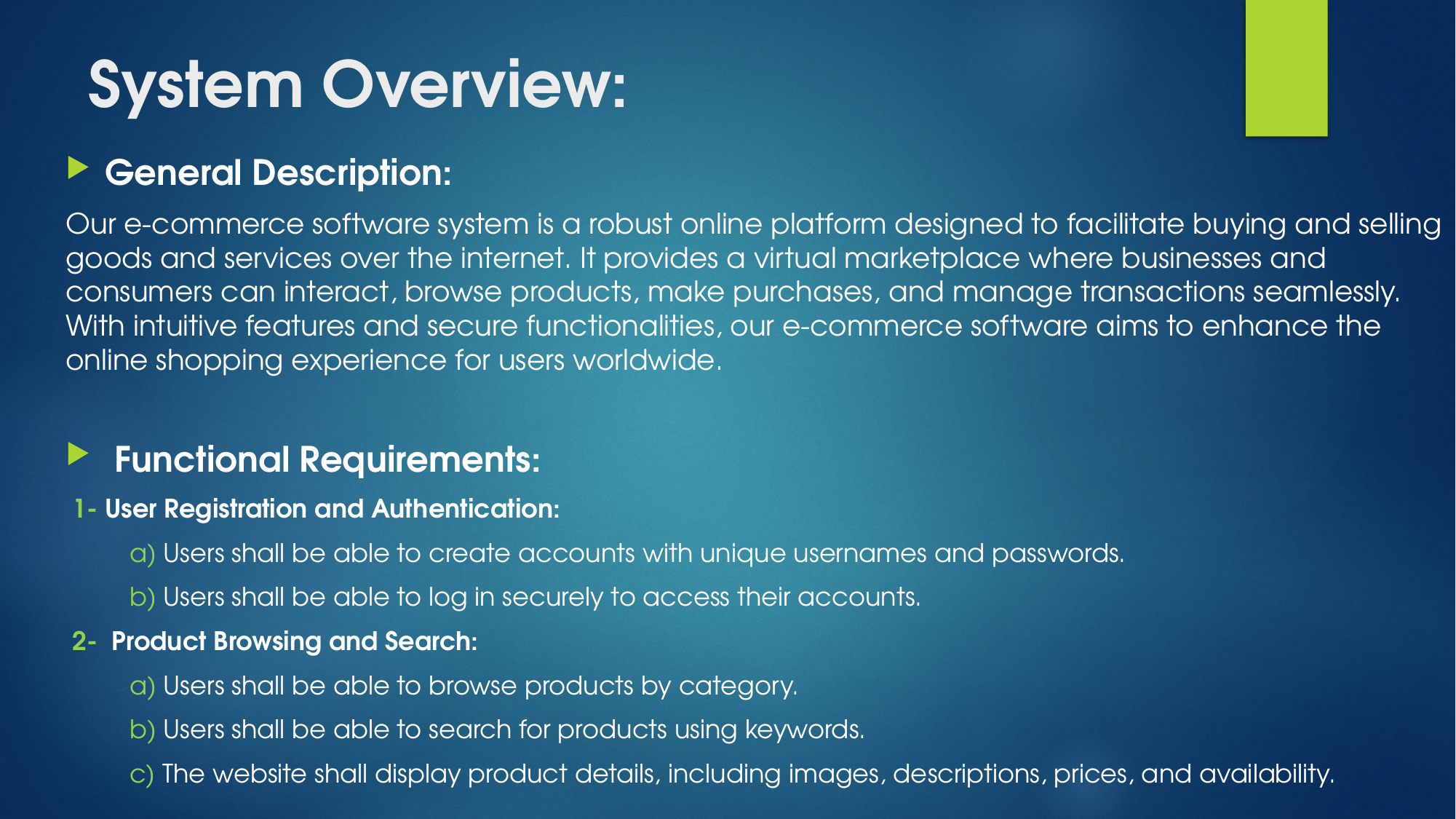

# System Overview:
General Description:
Our e-commerce software system is a robust online platform designed to facilitate buying and selling goods and services over the internet. It provides a virtual marketplace where businesses and consumers can interact, browse products, make purchases, and manage transactions seamlessly. With intuitive features and secure functionalities, our e-commerce software aims to enhance the online shopping experience for users worldwide.

 Functional Requirements:
 1- User Registration and Authentication:
         a) Users shall be able to create accounts with unique usernames and passwords.
         b) Users shall be able to log in securely to access their accounts.
 2-  Product Browsing and Search:
         a) Users shall be able to browse products by category.
         b) Users shall be able to search for products using keywords.
         c) The website shall display product details, including images, descriptions, prices, and availability.